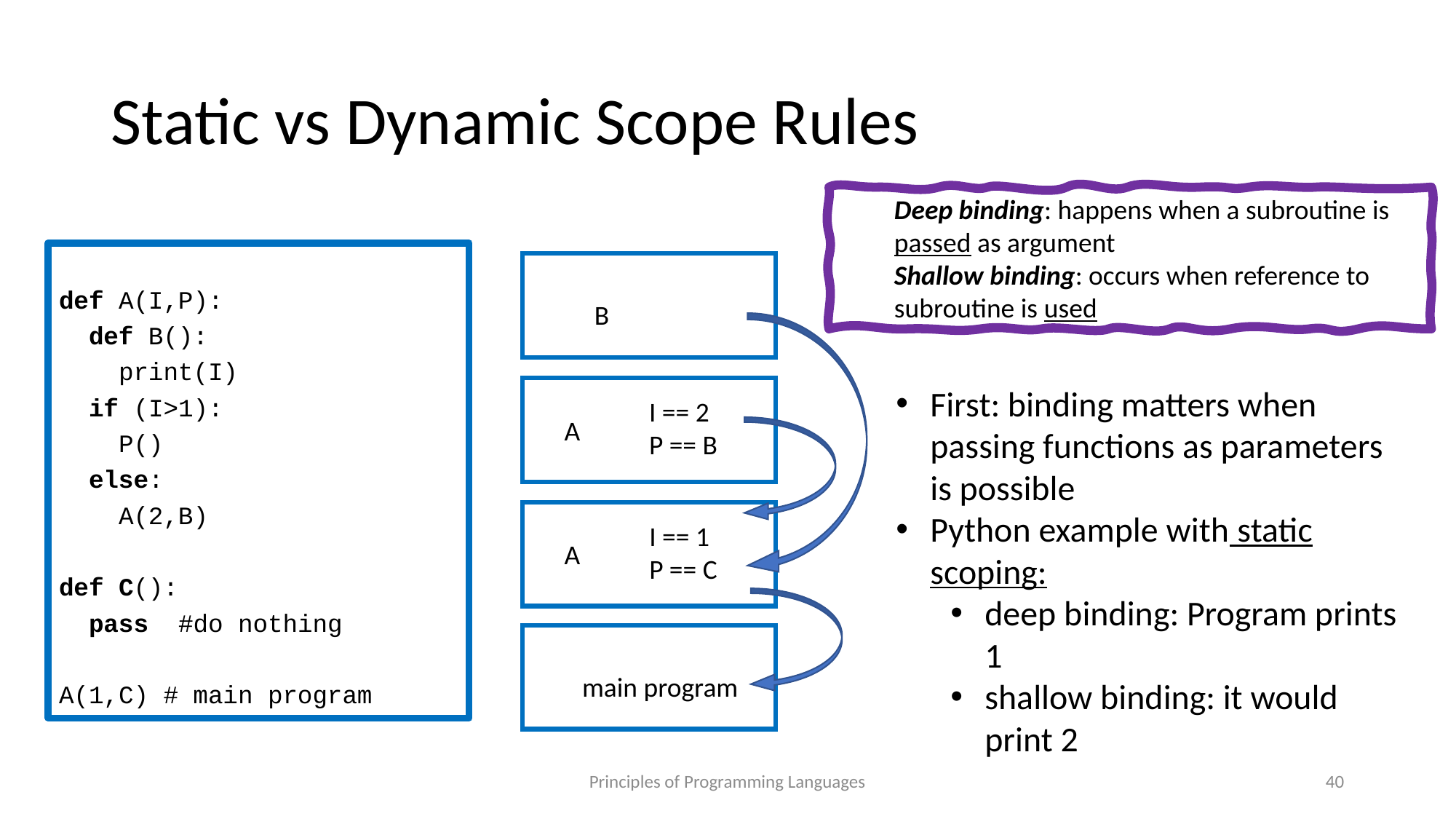

# Static vs Dynamic Scope Rules
Deep binding: happens when a subroutine is passed as argument
Shallow binding: occurs when reference to subroutine is used

def A(I,P):
  def B():
    print(I)
  if (I>1):
    P()
  else:
    A(2,B)

def C():
  pass  #do nothing

A(1,C) # main program

B

First: binding matters when passing functions as parameters is possible
Python example with static scoping:
deep binding: Program prints 1
shallow binding: it would print 2

I == 2
P == B
A

I == 1
P == C
A

main program
Principles of Programming Languages
40